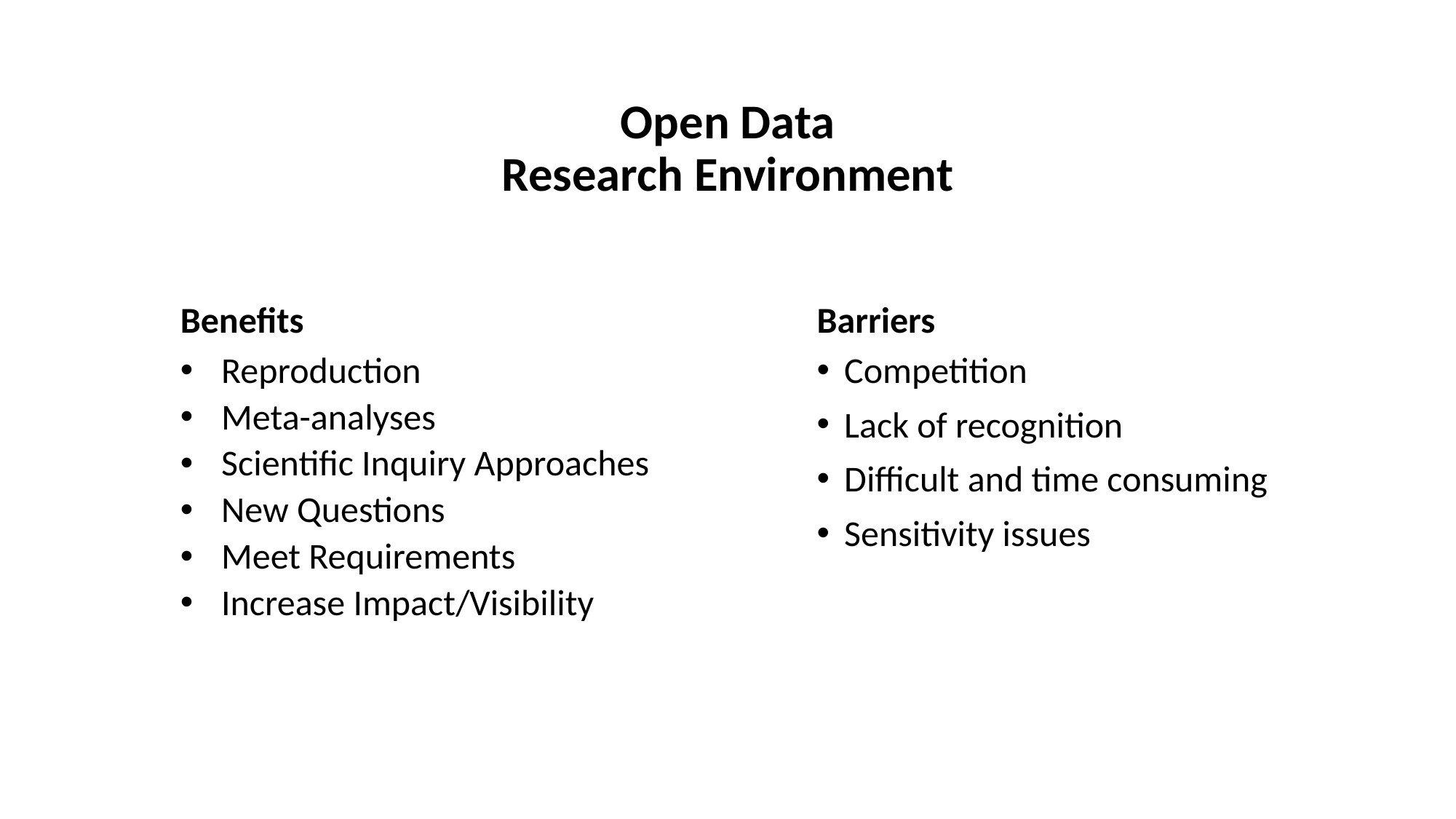

# Open Data Research Environment
Benefits
Barriers
Reproduction
Meta-analyses
Scientific Inquiry Approaches
New Questions
Meet Requirements
Increase Impact/Visibility

Competition
Lack of recognition
Difficult and time consuming
Sensitivity issues